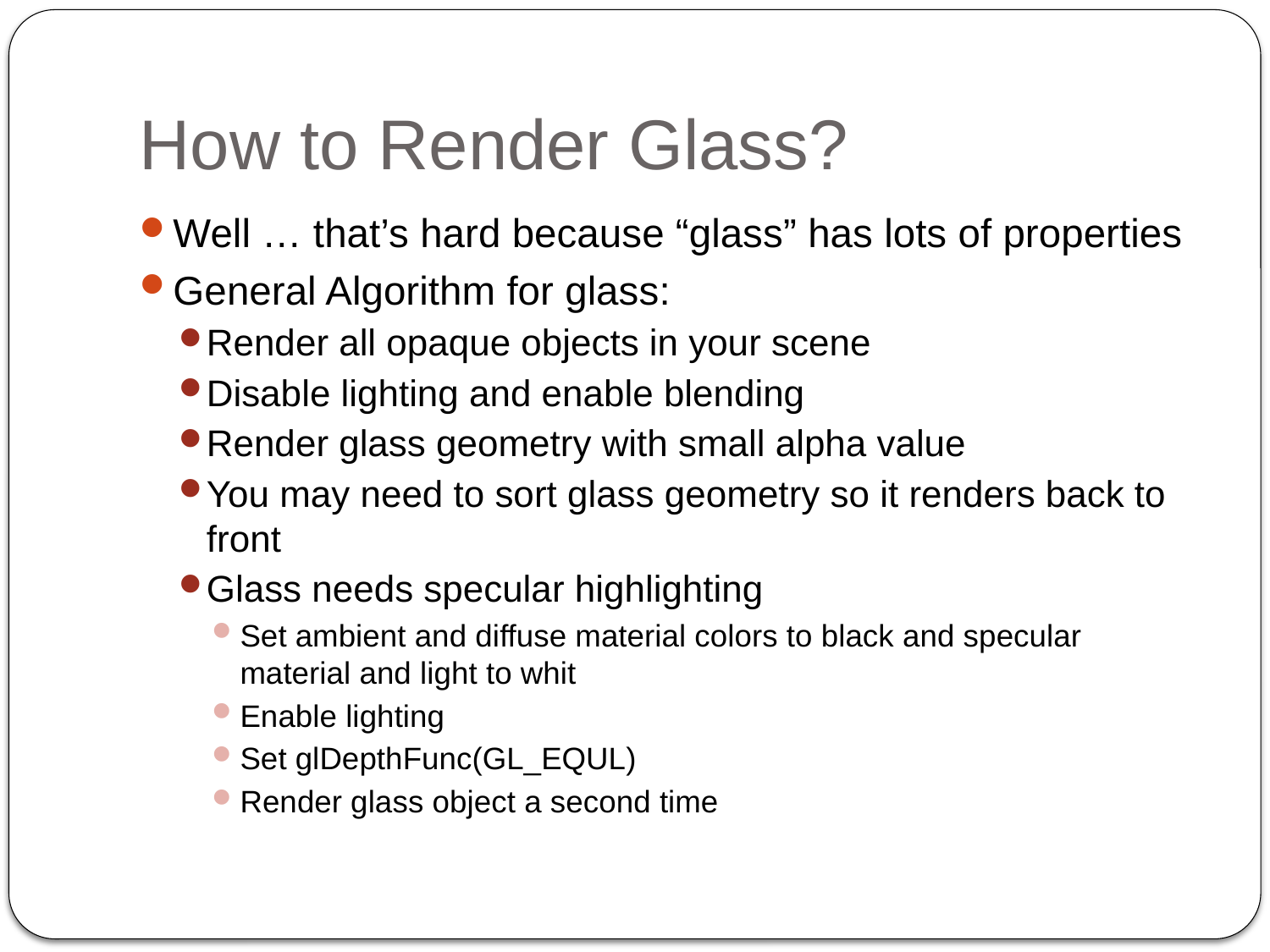

# How to Render Glass?
Well … that’s hard because “glass” has lots of properties
General Algorithm for glass:
Render all opaque objects in your scene
Disable lighting and enable blending
Render glass geometry with small alpha value
You may need to sort glass geometry so it renders back to front
Glass needs specular highlighting
Set ambient and diffuse material colors to black and specular material and light to whit
Enable lighting
Set glDepthFunc(GL_EQUL)
Render glass object a second time